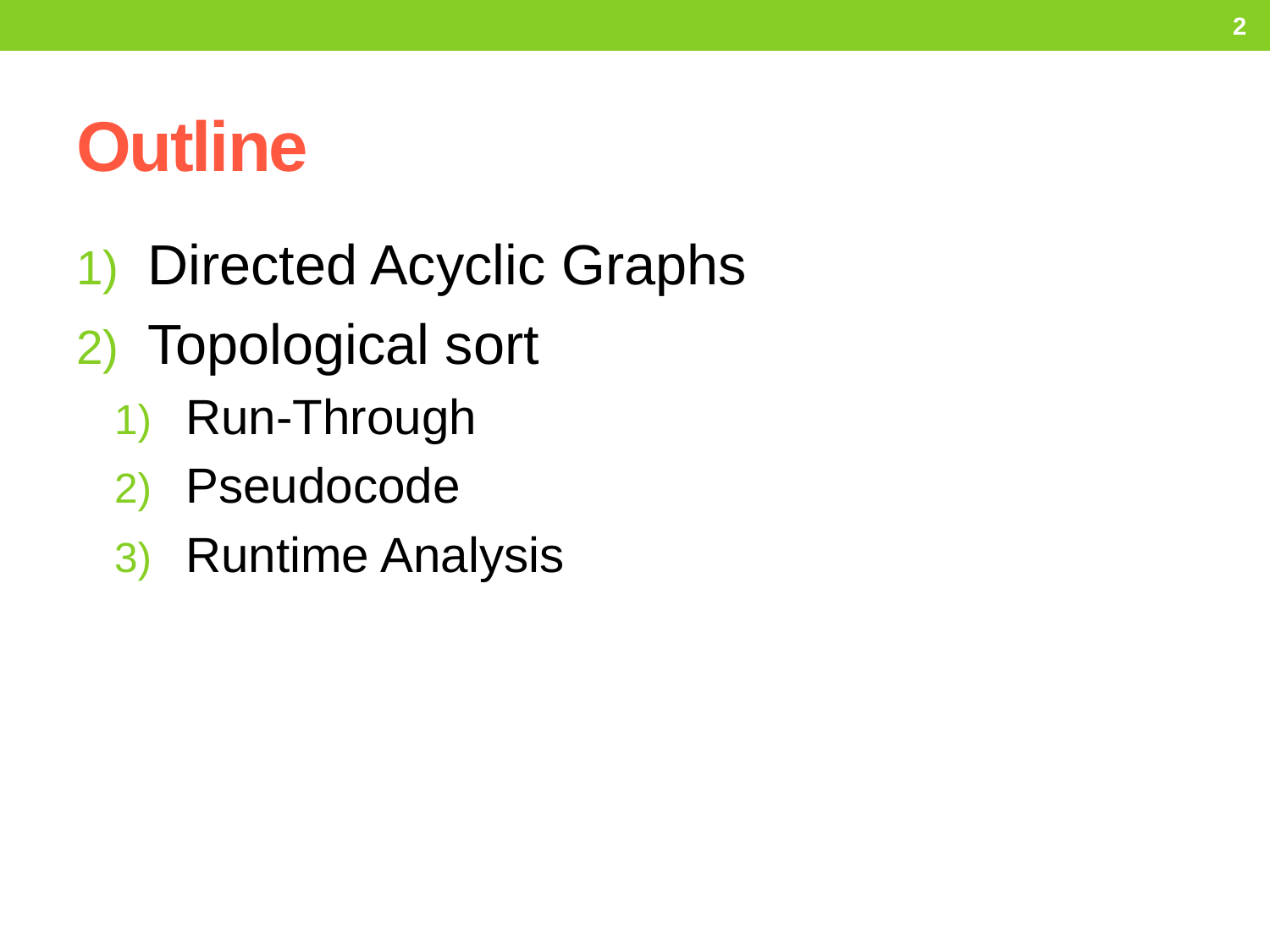

2
# Outline
Directed Acyclic Graphs
Topological sort
Run-Through
Pseudocode
Runtime Analysis